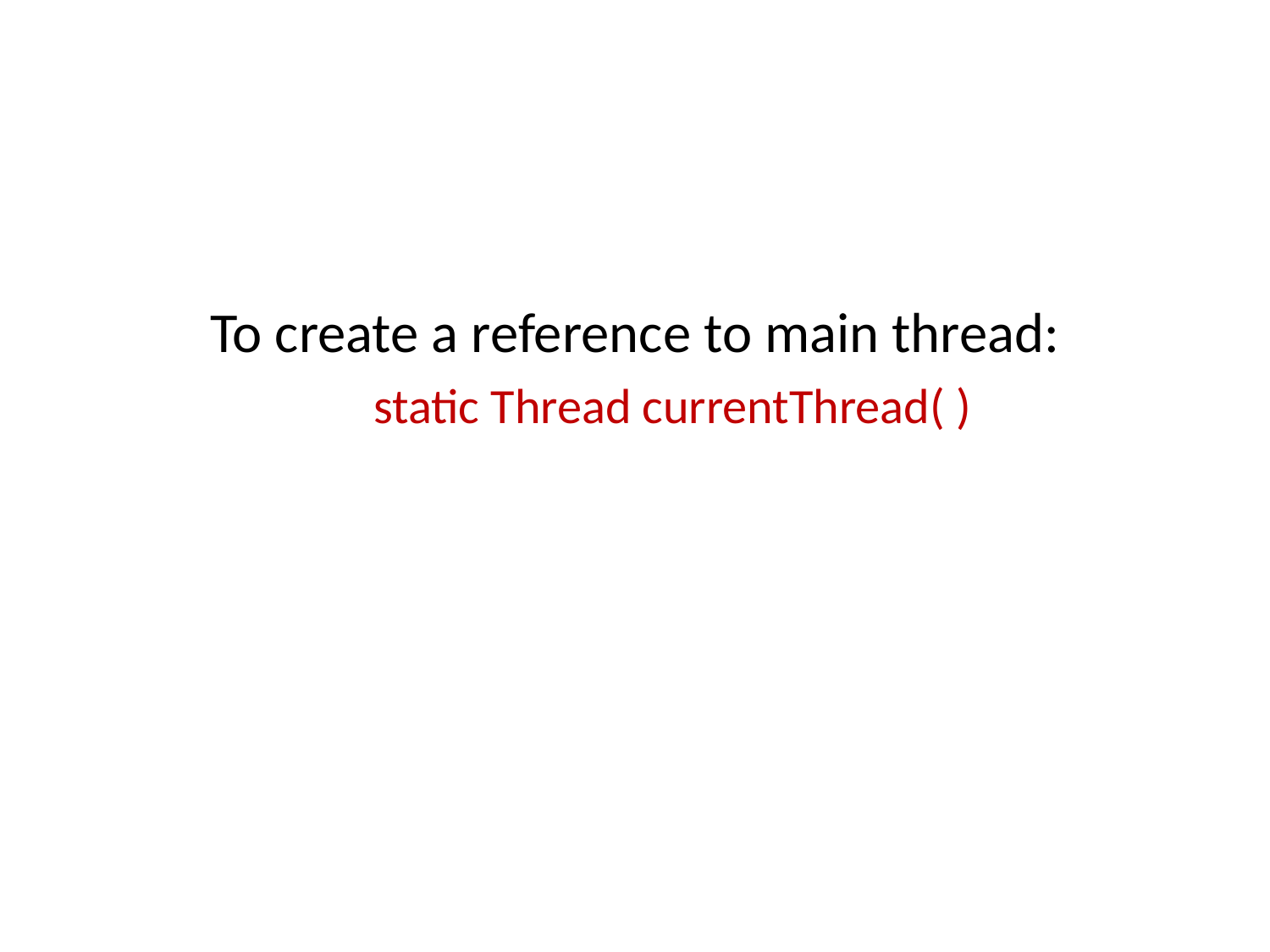

To create a reference to main thread:
 static Thread currentThread( )